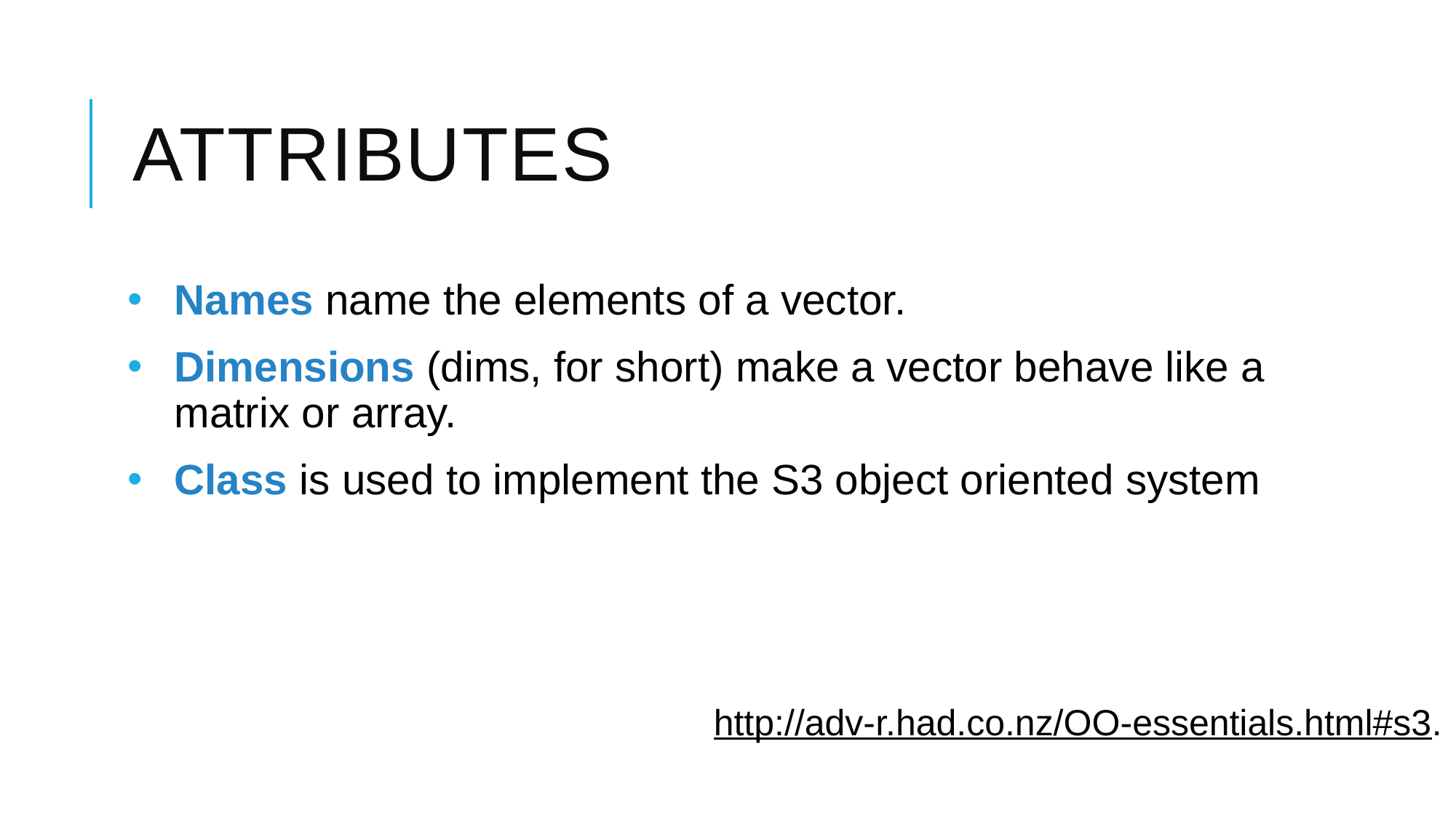

# Attributes
Names name the elements of a vector.
Dimensions (dims, for short) make a vector behave like a matrix or array.
Class is used to implement the S3 object oriented system
http://adv-r.had.co.nz/OO-essentials.html#s3.